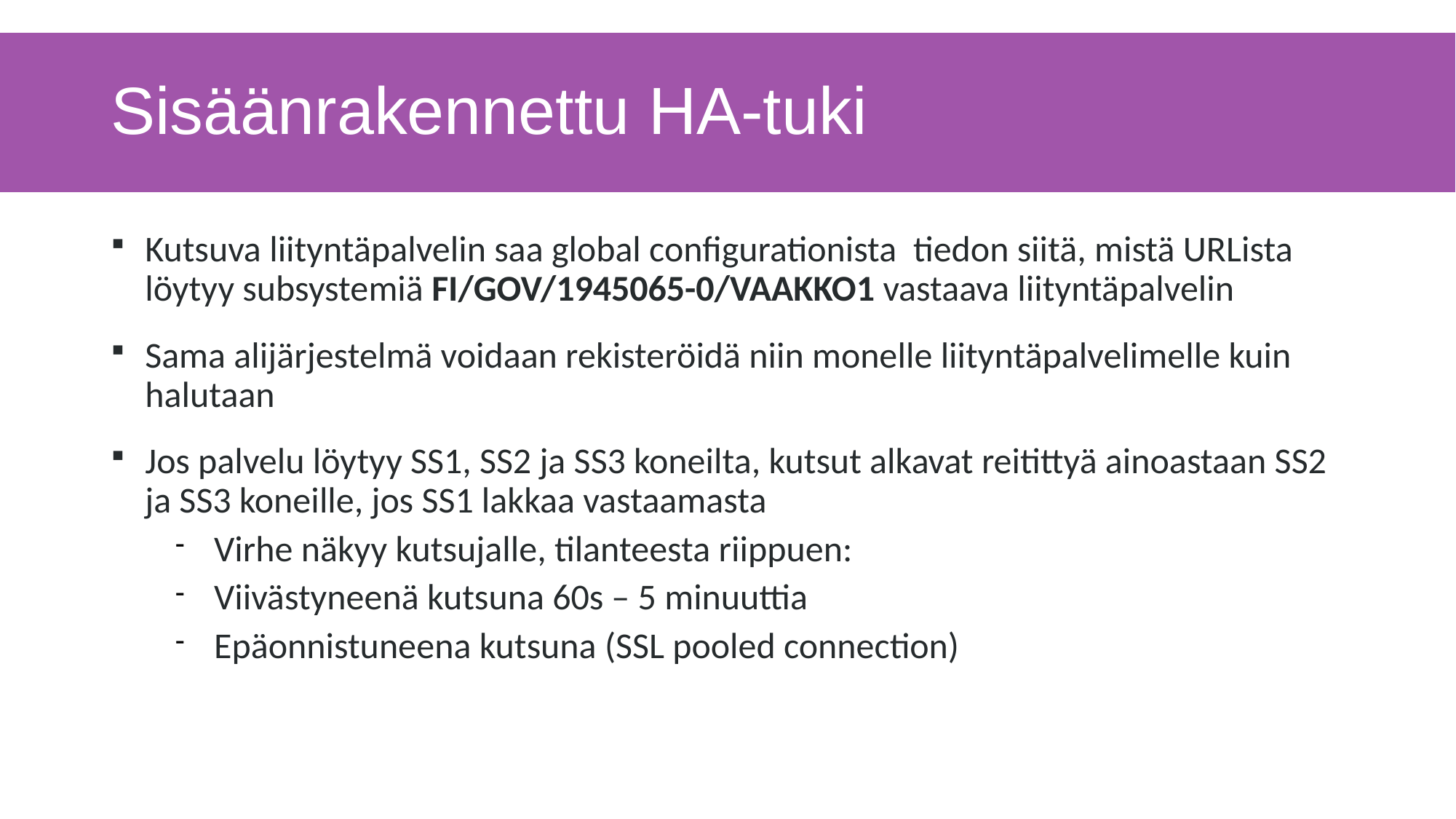

# Sisäänrakennettu HA-tuki
Kutsuva liityntäpalvelin saa global configurationista  tiedon siitä, mistä URLista löytyy subsystemiä FI/GOV/1945065-0/VAAKKO1 vastaava liityntäpalvelin
Sama alijärjestelmä voidaan rekisteröidä niin monelle liityntäpalvelimelle kuin halutaan
Jos palvelu löytyy SS1, SS2 ja SS3 koneilta, kutsut alkavat reitittyä ainoastaan SS2 ja SS3 koneille, jos SS1 lakkaa vastaamasta
Virhe näkyy kutsujalle, tilanteesta riippuen:
Viivästyneenä kutsuna 60s – 5 minuuttia
Epäonnistuneena kutsuna (SSL pooled connection)